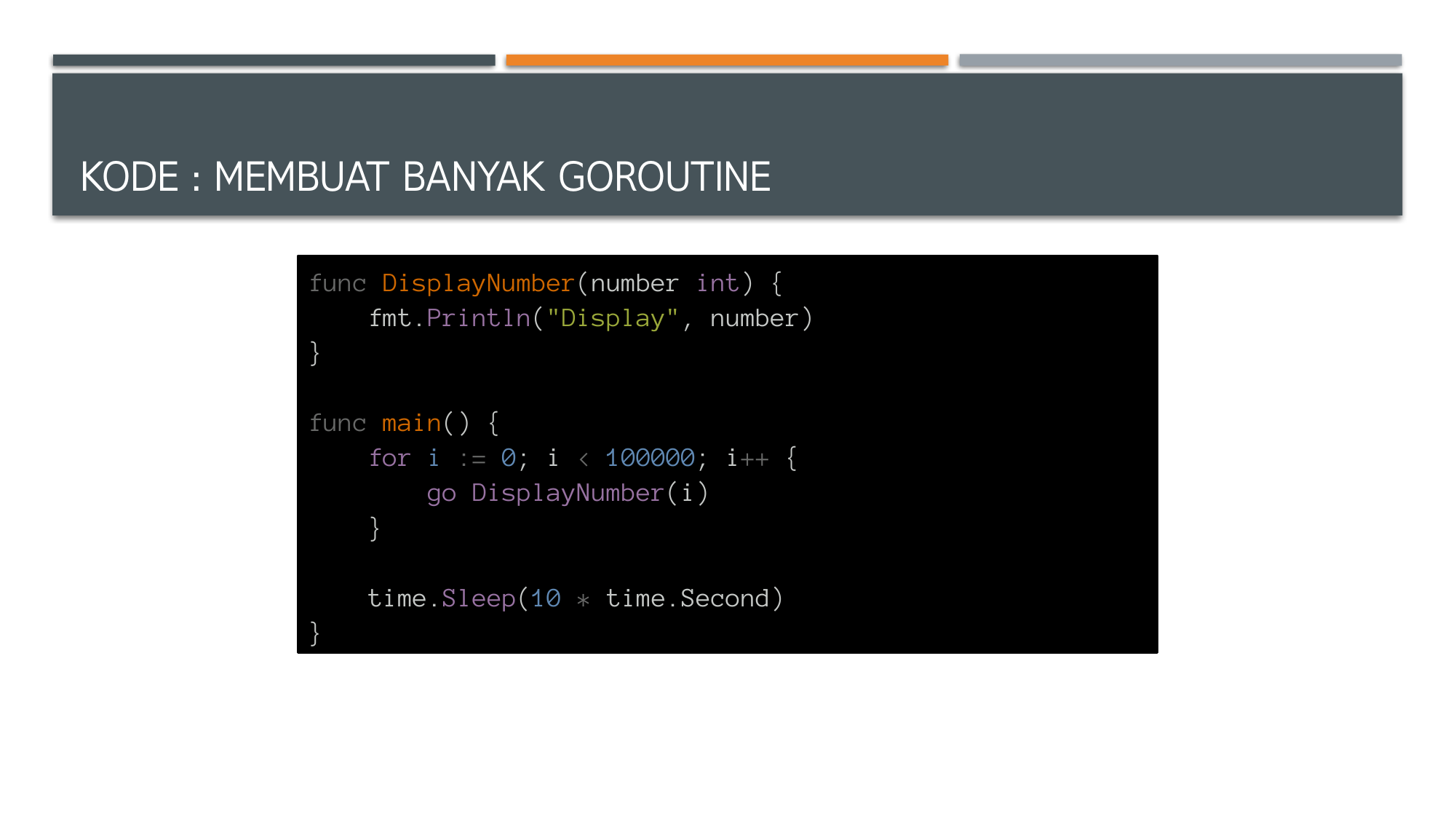

# Kode : Membuat BANYAK Goroutine
func DisplayNumber(number int) {
    fmt.Println("Display", number)
}

func main() {
    for i := 0; i < 100000; i++ {
        go DisplayNumber(i)
    }

    time.Sleep(10 * time.Second)
}